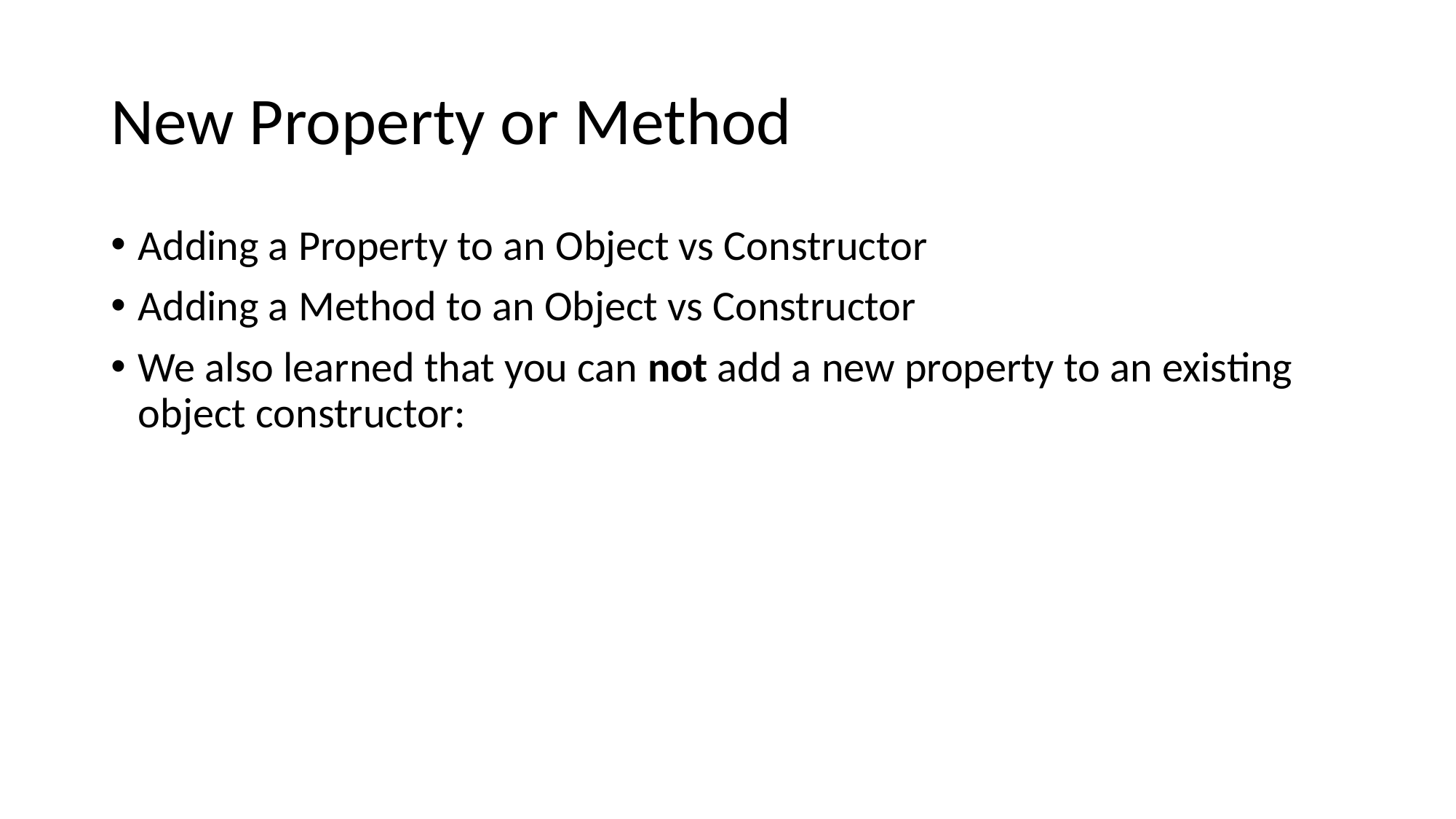

# New Property or Method
Adding a Property to an Object vs Constructor
Adding a Method to an Object vs Constructor
We also learned that you can not add a new property to an existing object constructor: